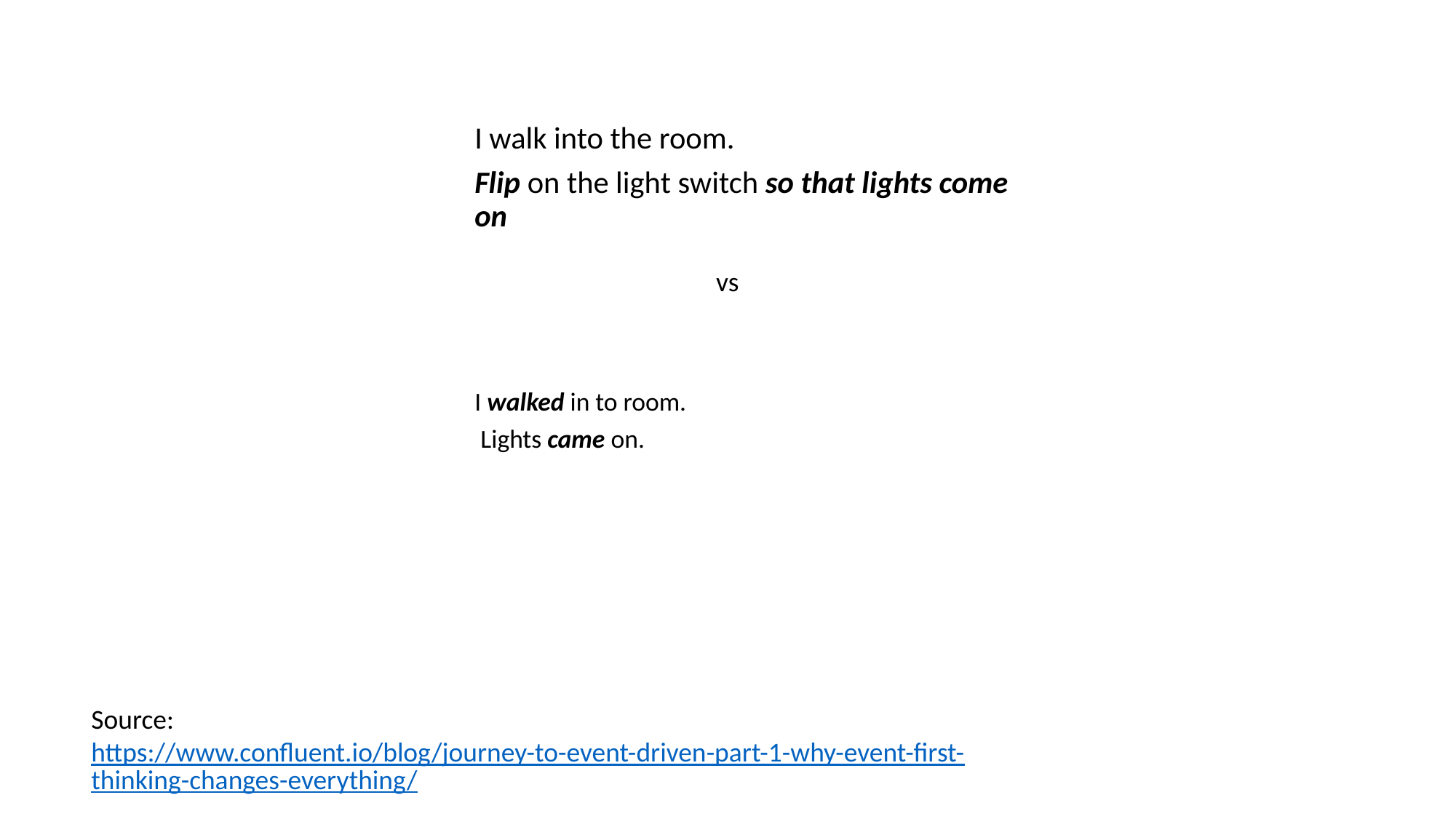

I walk into the room.
Flip on the light switch so that lights come on
vs
I walked in to room.
 Lights came on.
Source: https://www.confluent.io/blog/journey-to-event-driven-part-1-why-event-first-thinking-changes-everything/